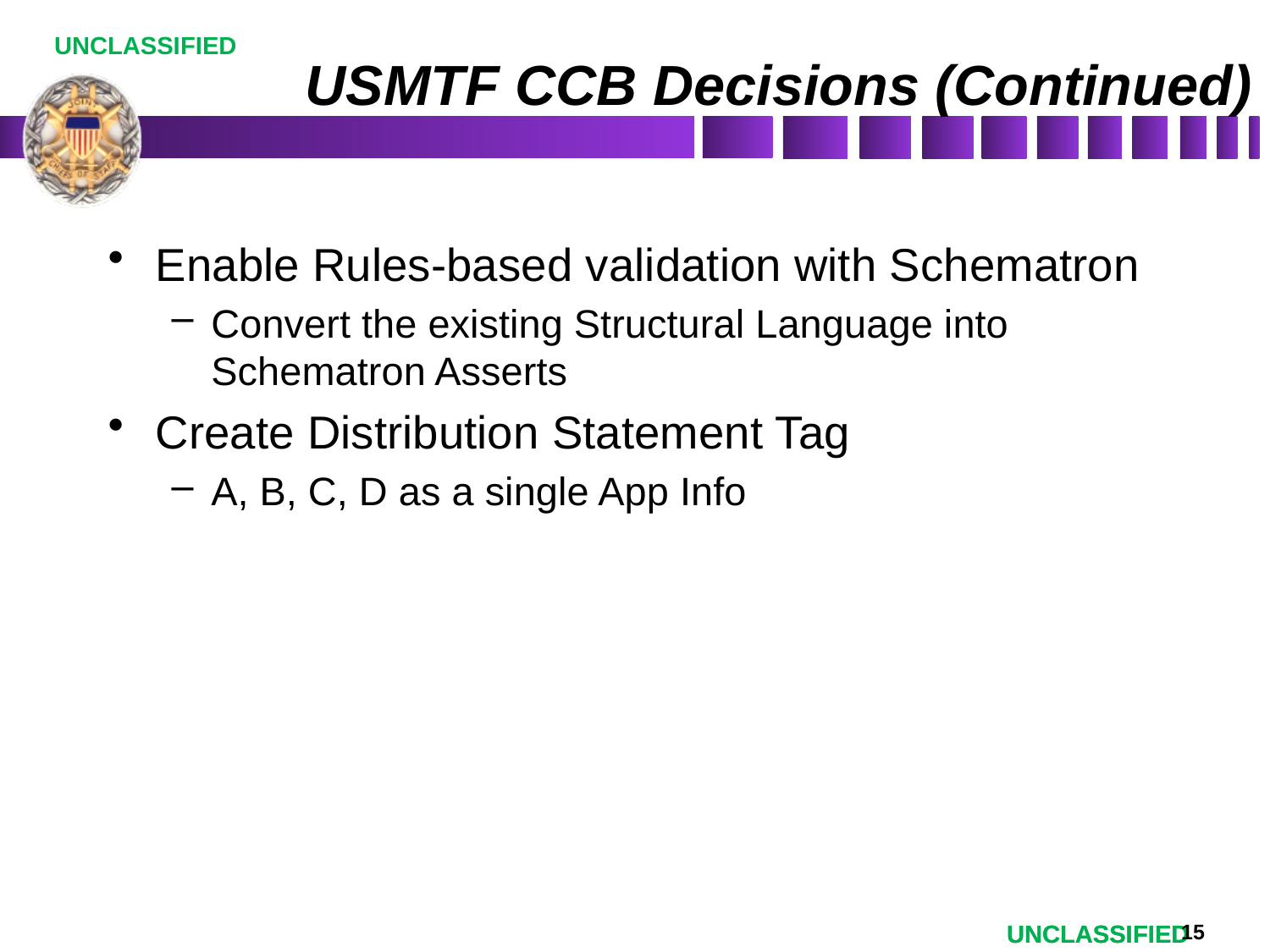

# USMTF CCB Decisions (Continued)
Enable Rules-based validation with Schematron
Convert the existing Structural Language into Schematron Asserts
Create Distribution Statement Tag
A, B, C, D as a single App Info